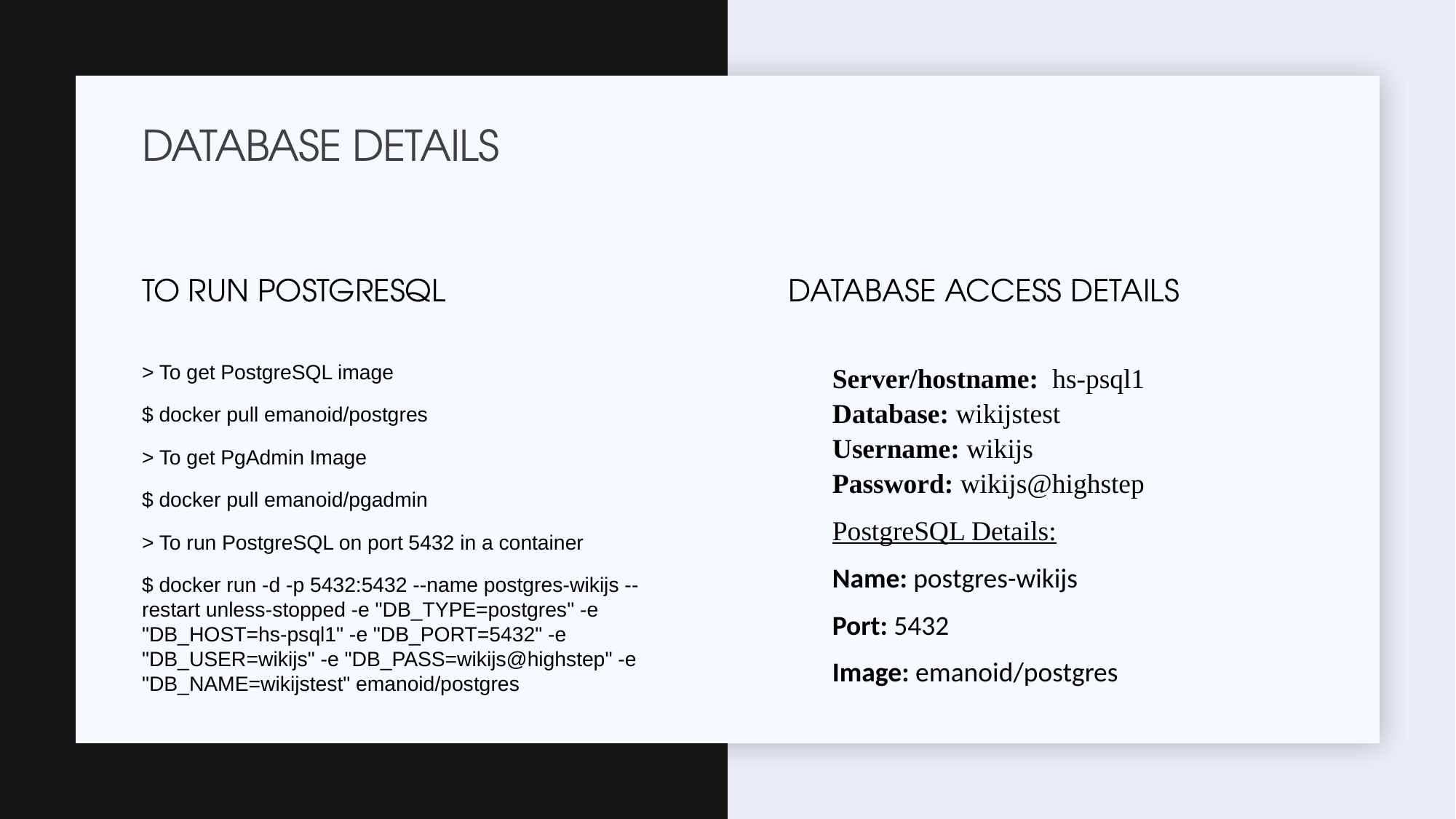

# Database details
TO RUN PostgreSQL
Database access details
Server/hostname:  hs-psql1
Database: wikijstest
Username: wikijs
Password: wikijs@highstep
PostgreSQL Details:
Name: postgres-wikijs
Port: 5432
Image: emanoid/postgres
> To get PostgreSQL image
$ docker pull emanoid/postgres
> To get PgAdmin Image
$ docker pull emanoid/pgadmin
> To run PostgreSQL on port 5432 in a container
$ docker run -d -p 5432:5432 --name postgres-wikijs --restart unless-stopped -e "DB_TYPE=postgres" -e "DB_HOST=hs-psql1" -e "DB_PORT=5432" -e "DB_USER=wikijs" -e "DB_PASS=wikijs@highstep" -e "DB_NAME=wikijstest" emanoid/postgres